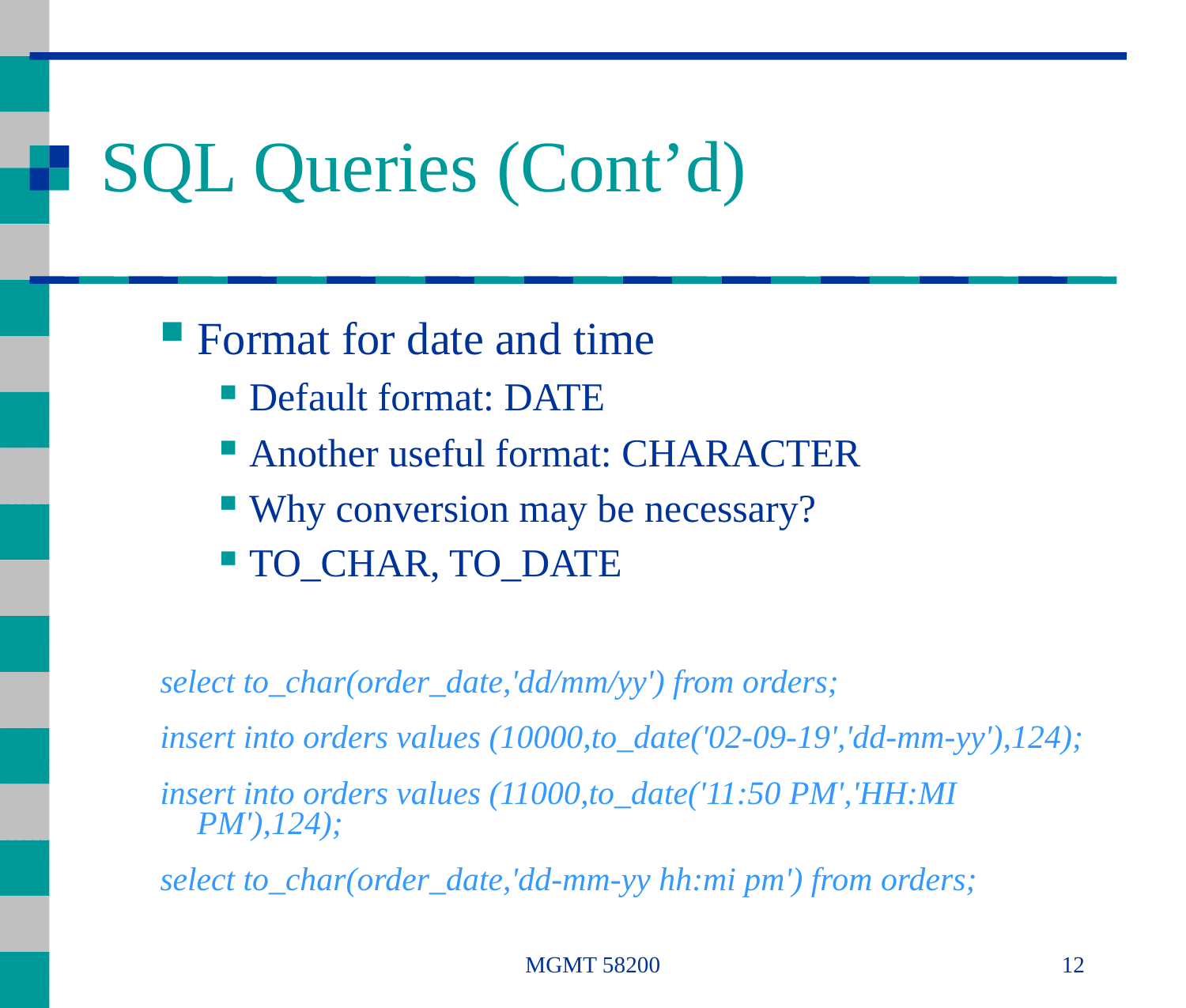

# SQL Queries (Cont’d)
Format for date and time
Default format: DATE
Another useful format: CHARACTER
Why conversion may be necessary?
TO_CHAR, TO_DATE

select to_char(order_date,'dd/mm/yy') from orders;
insert into orders values (10000,to_date('02-09-19','dd-mm-yy'),124);
insert into orders values (11000,to_date('11:50 PM','HH:MI PM'),124);
select to_char(order_date,'dd-mm-yy hh:mi pm') from orders;

MGMT 58200
12